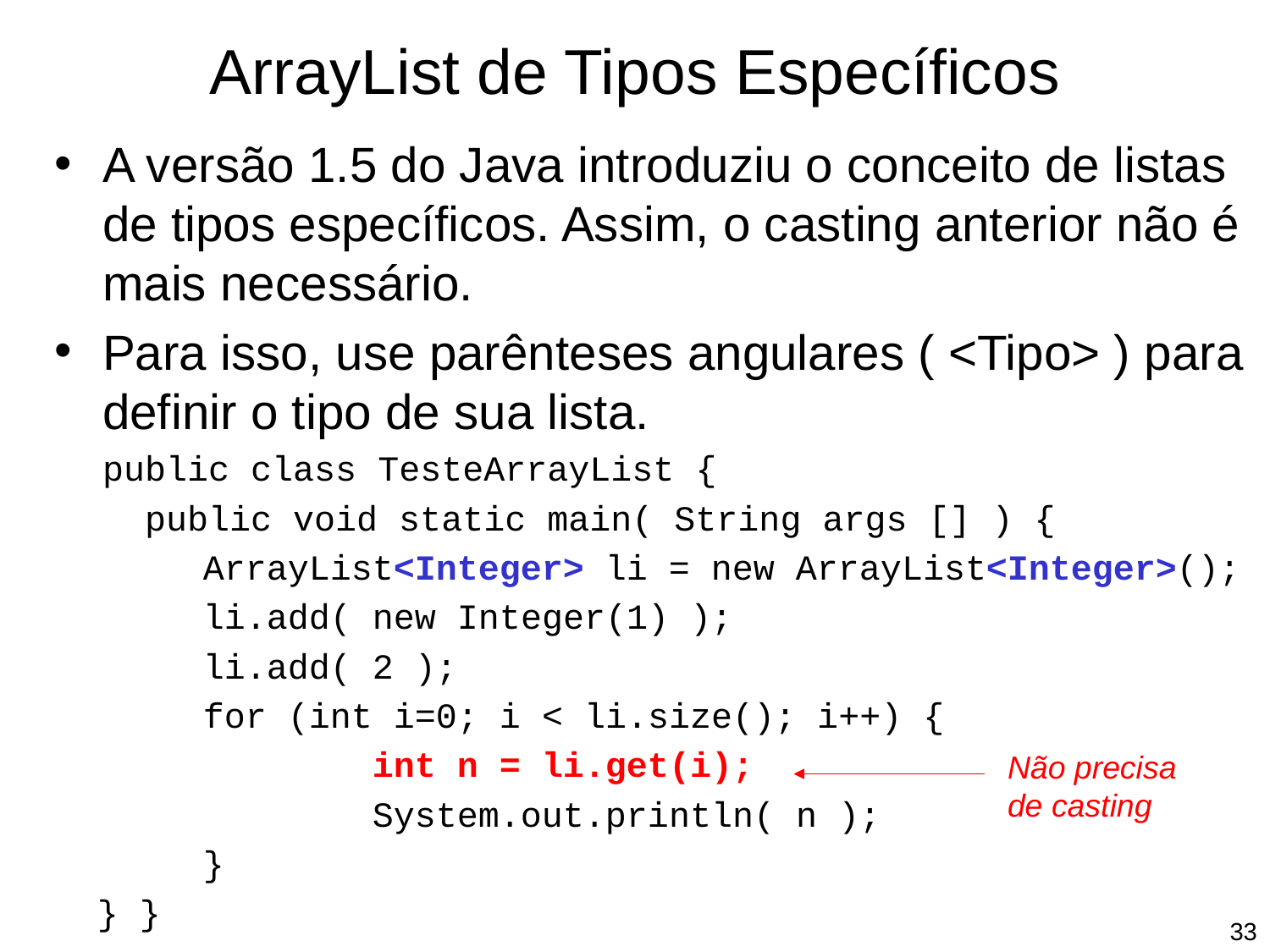

ArrayList de Tipos Específicos
A versão 1.5 do Java introduziu o conceito de listas de tipos específicos. Assim, o casting anterior não é mais necessário.
Para isso, use parênteses angulares ( <Tipo> ) para definir o tipo de sua lista.
	public class TesteArrayList {
	  public void static main( String args [] ) {
 ArrayList<Integer> li = new ArrayList<Integer>();
 li.add( new Integer(1) );
 li.add( 2 );
 for (int i=0; i < li.size(); i++) {
         int n = li.get(i);
         System.out.println( n );
 }
  } }
Não precisa
de casting
33